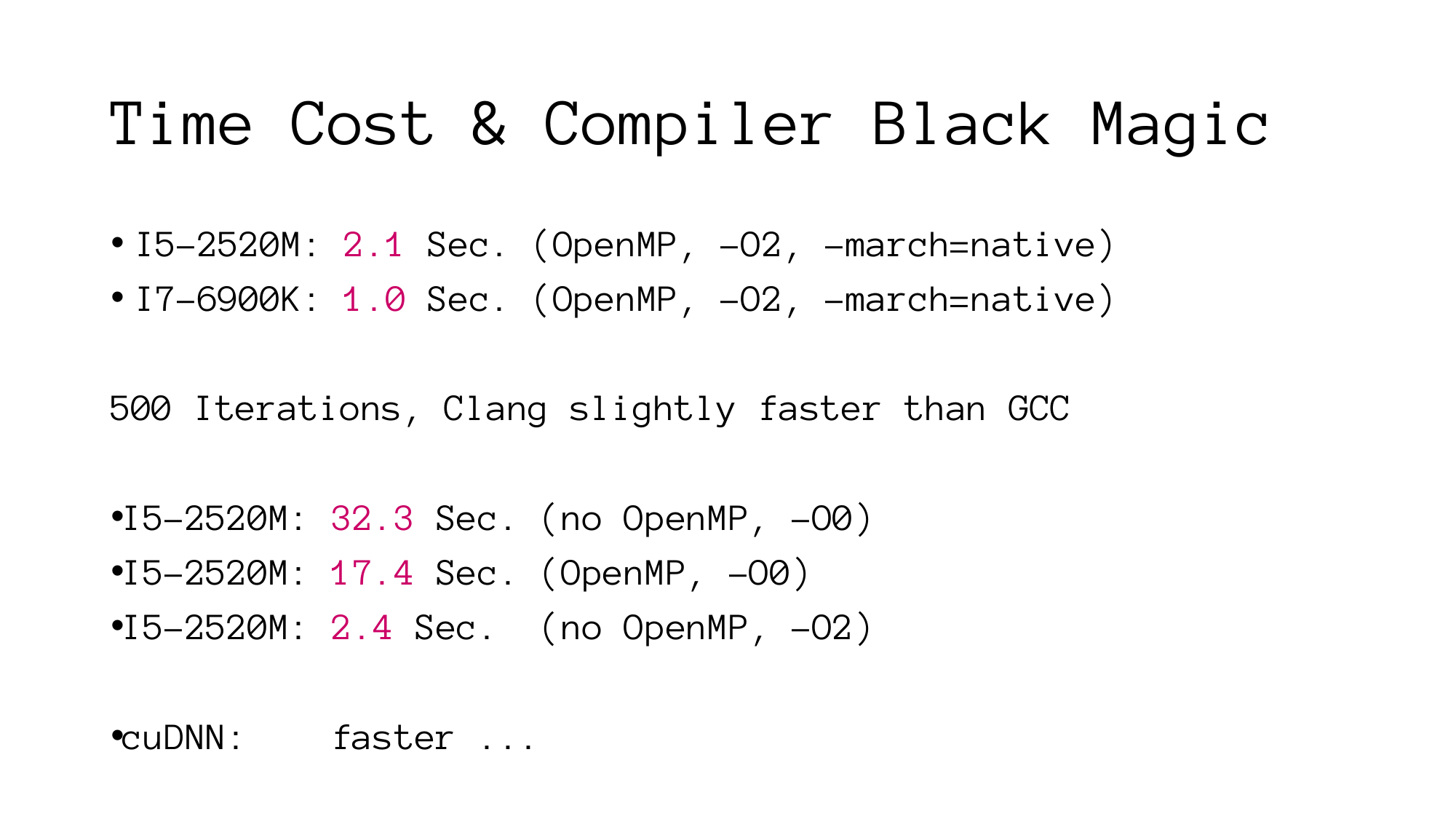

# Time Cost & Compiler Black Magic
I5-2520M: 2.1 Sec. (OpenMP, -O2, -march=native)
I7-6900K: 1.0 Sec. (OpenMP, -O2, -march=native)

500 Iterations, Clang slightly faster than GCC

I5-2520M: 32.3 Sec. (no OpenMP, -O0)
I5-2520M: 17.4 Sec. (OpenMP, -O0)
I5-2520M: 2.4 Sec.  (no OpenMP, -O2)

cuDNN:    faster ...